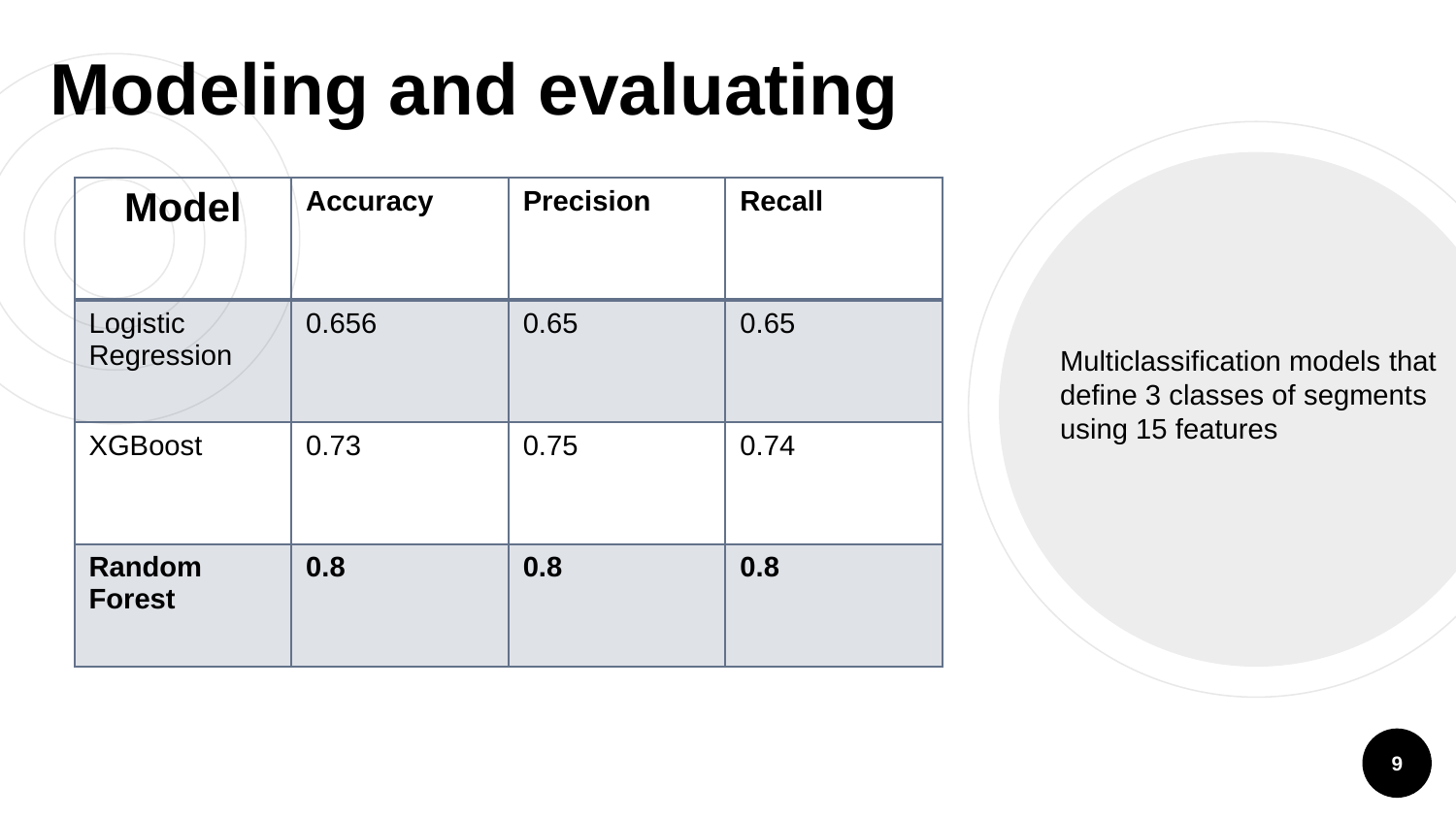

# Modeling and evaluating
| Model | Accuracy | Precision | Recall |
| --- | --- | --- | --- |
| Logistic Regression | 0.656 | 0.65 | 0.65 |
| XGBoost | 0.73 | 0.75 | 0.74 |
| Random Forest | 0.8 | 0.8 | 0.8 |
Multiclassification models that define 3 classes of segments using 15 features
9